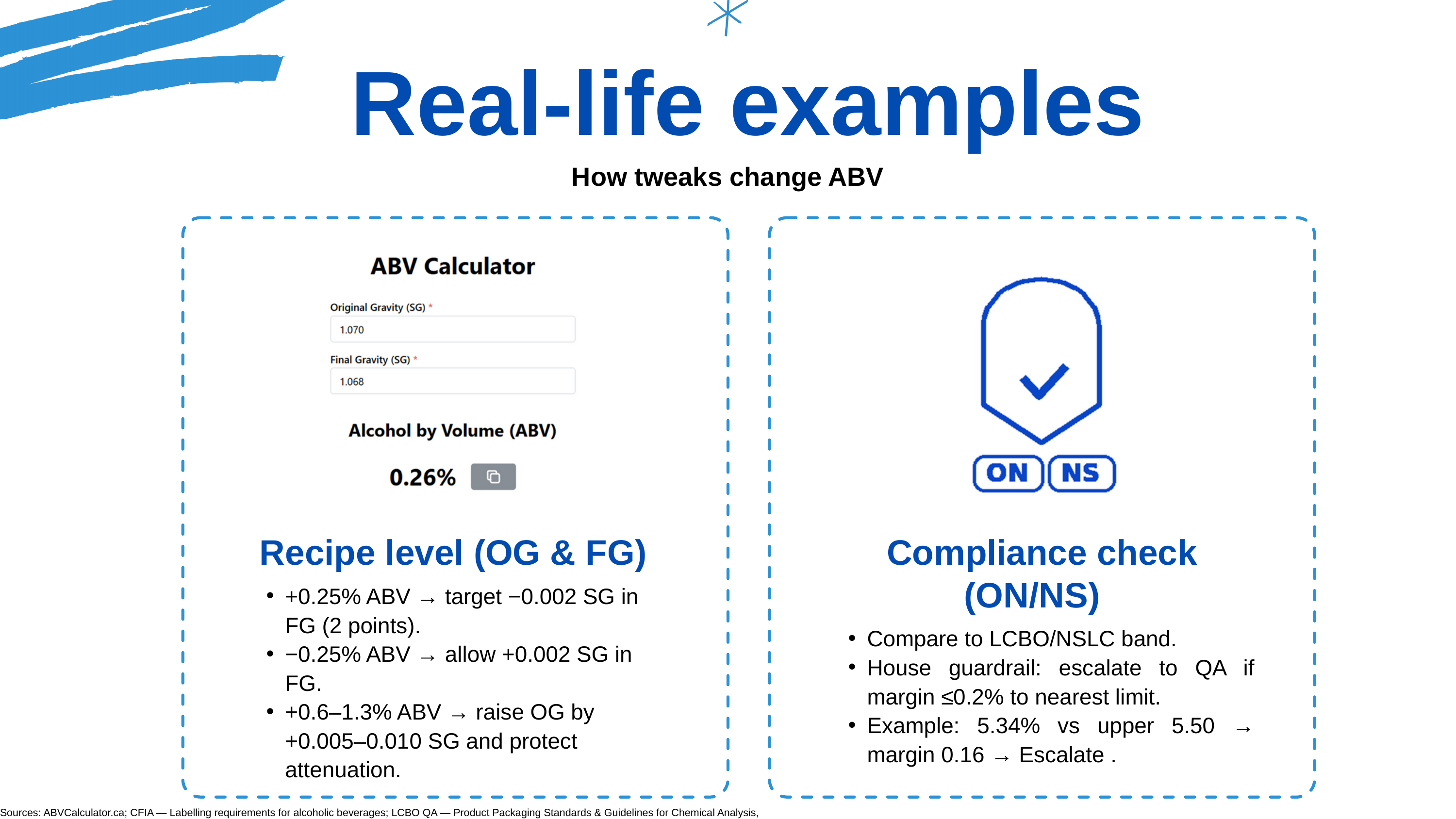

Real-life examples

How tweaks change ABV

Recipe level (OG & FG)
+0.25% ABV → target −0.002 SG in FG (2 points).
−0.25% ABV → allow +0.002 SG in FG.
+0.6–1.3% ABV → raise OG by +0.005–0.010 SG and protect attenuation.
Compliance check (ON/NS)
Compare to LCBO/NSLC band.
House guardrail: escalate to QA if margin ≤0.2% to nearest limit.
Example: 5.34% vs upper 5.50 → margin 0.16 → Escalate .
Sources: ABVCalculator.ca; CFIA — Labelling requirements for alcoholic beverages; LCBO QA — Product Packaging Standards & Guidelines for Chemical Analysis, p.52.